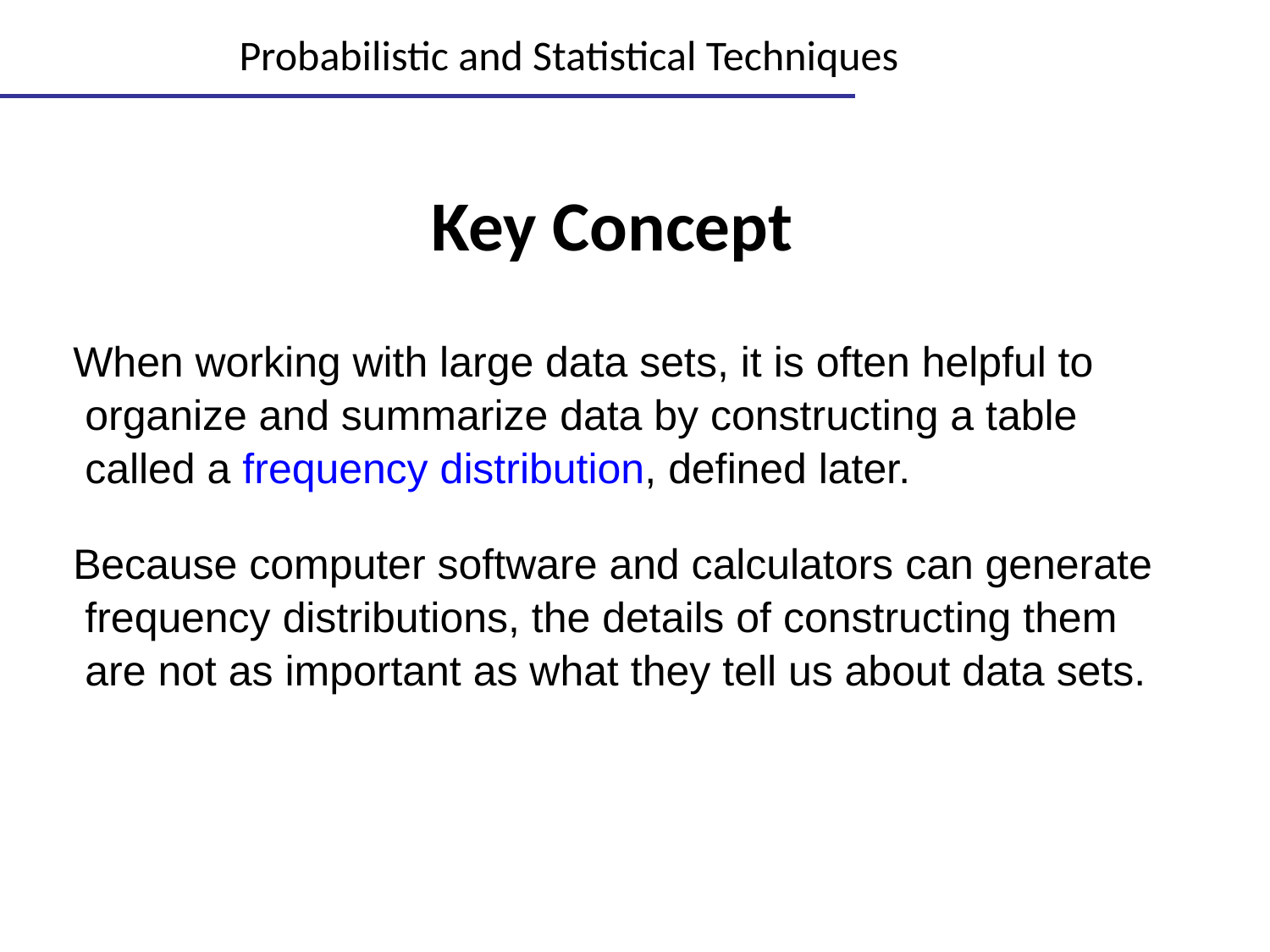

# Probabilistic and Statistical Techniques

Key Concept
   When working with large data sets, it is often helpful to organize and summarize data by constructing a table called a frequency distribution, defined later.
   Because computer software and calculators can generate frequency distributions, the details of constructing them are not as important as what they tell us about data sets.